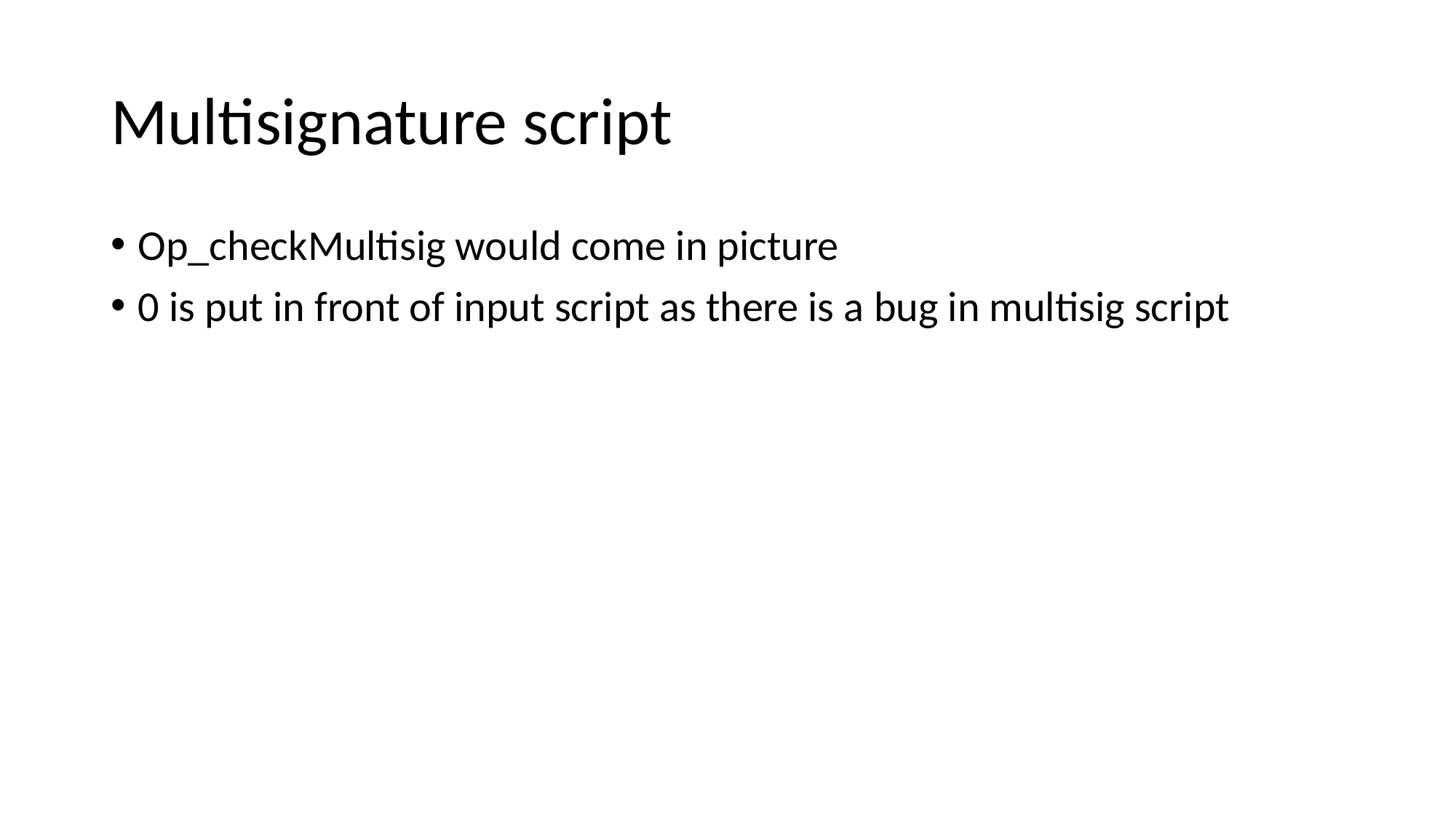

# Multisignature script
Op_checkMultisig would come in picture
0 is put in front of input script as there is a bug in multisig script